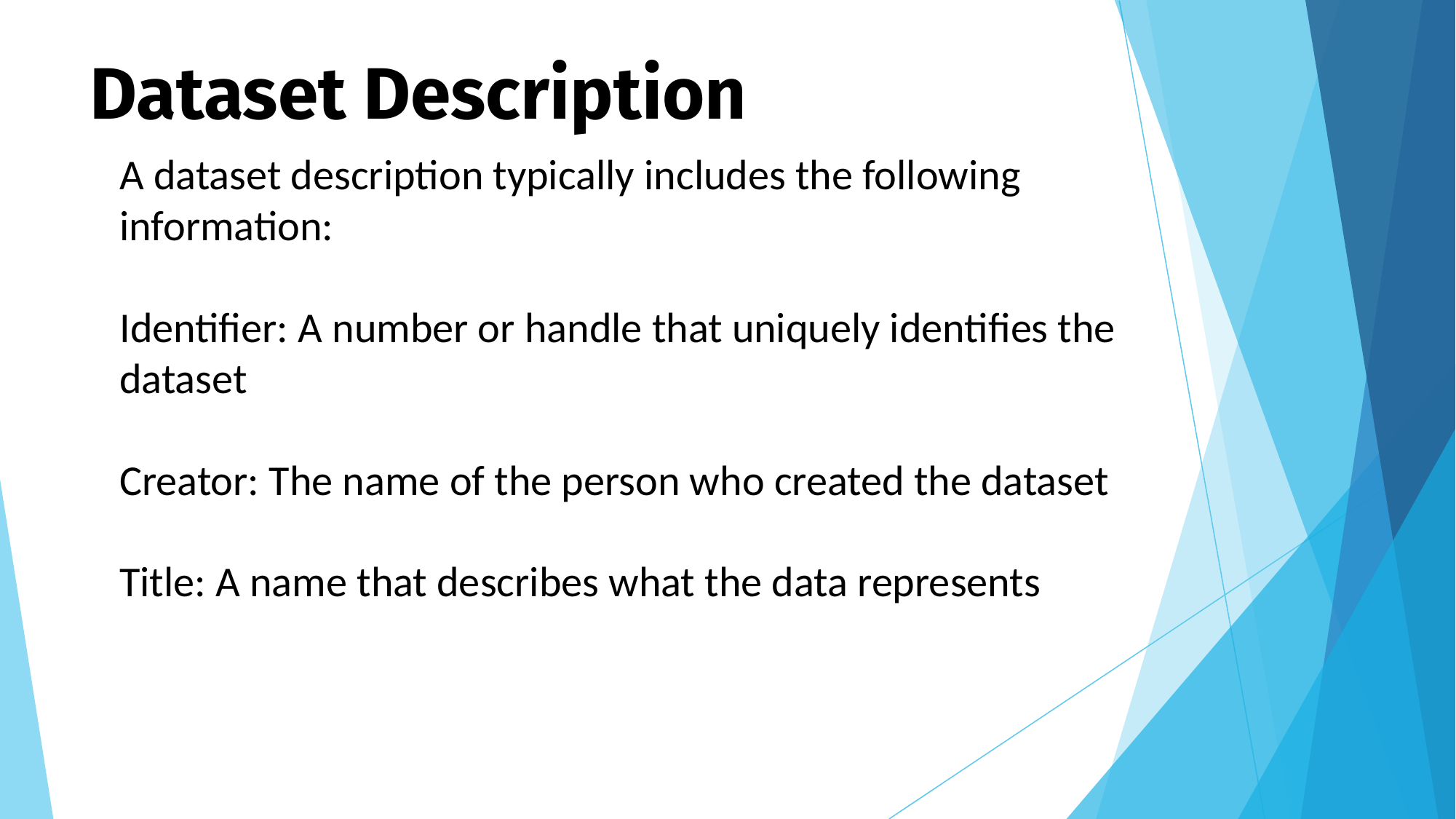

# Dataset Description
A dataset description typically includes the following information:

Identifier: A number or handle that uniquely identifies the dataset

Creator: The name of the person who created the dataset

Title: A name that describes what the data represents